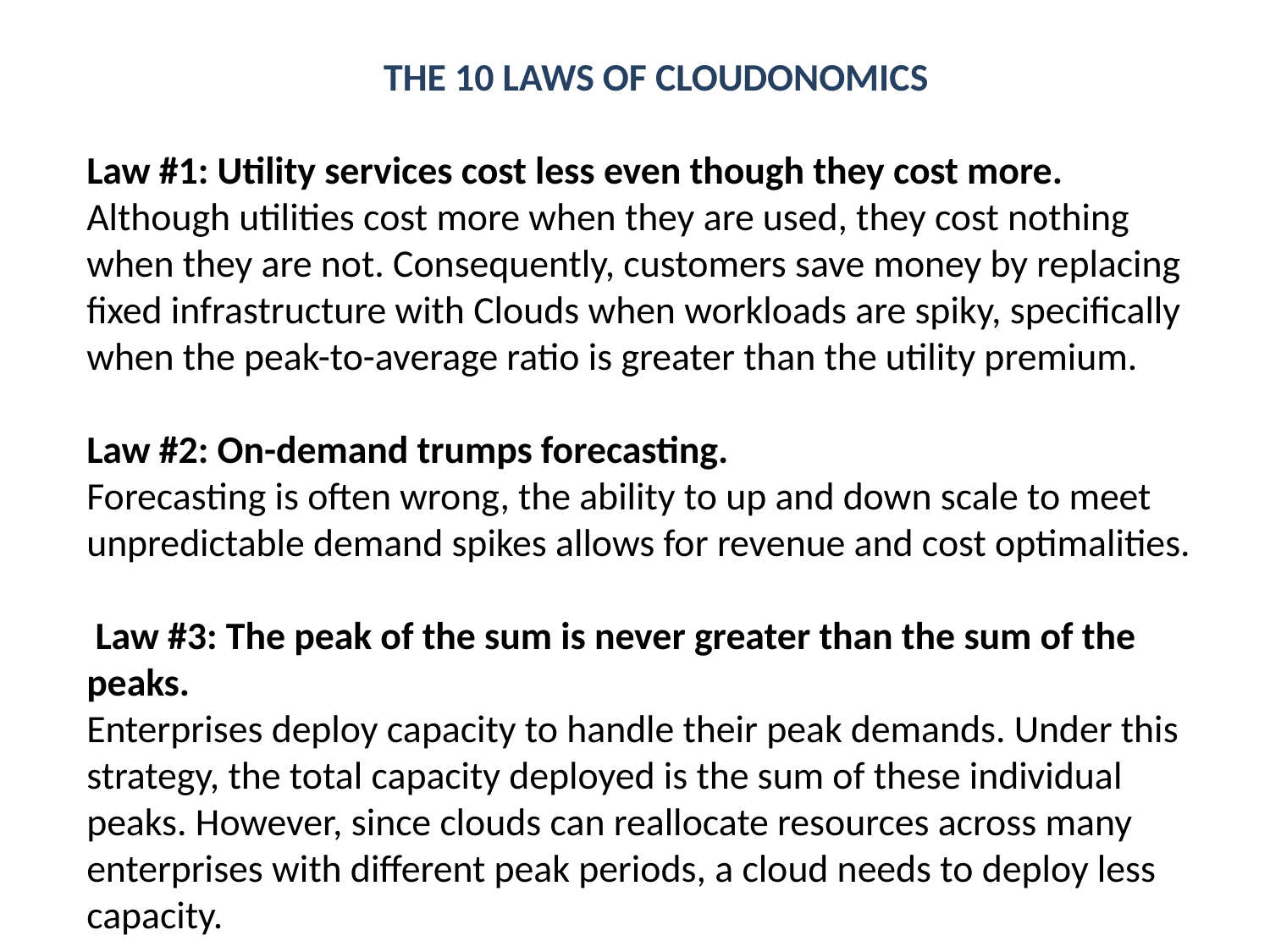

THE 10 LAWS OF CLOUDONOMICS

Law #1: Utility services cost less even though they cost more.
Although utilities cost more when they are used, they cost nothing when they are not. Consequently, customers save money by replacing fixed infrastructure with Clouds when workloads are spiky, specifically when the peak-to-average ratio is greater than the utility premium.

Law #2: On-demand trumps forecasting.
Forecasting is often wrong, the ability to up and down scale to meet unpredictable demand spikes allows for revenue and cost optimalities.

 Law #3: The peak of the sum is never greater than the sum of the peaks.
Enterprises deploy capacity to handle their peak demands. Under this strategy, the total capacity deployed is the sum of these individual peaks. However, since clouds can reallocate resources across many enterprises with different peak periods, a cloud needs to deploy less capacity.